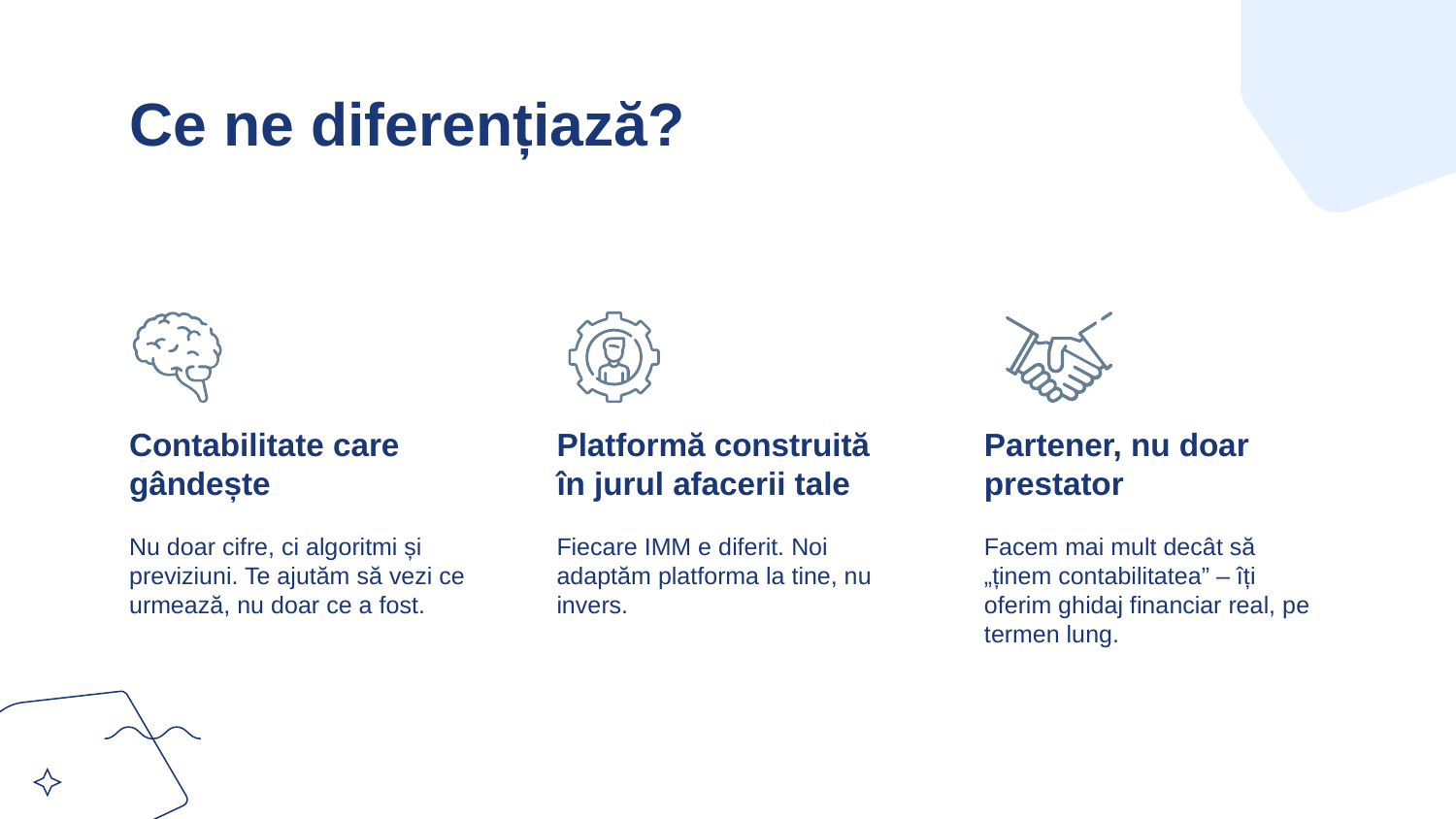

# Ce ne diferențiază?

Partener, nu doar prestator
Platformă construită în jurul afacerii tale
Contabilitate care gândește
Nu doar cifre, ci algoritmi și previziuni. Te ajutăm să vezi ce urmează, nu doar ce a fost.
Fiecare IMM e diferit. Noi adaptăm platforma la tine, nu invers.
Facem mai mult decât să „ținem contabilitatea” – îți oferim ghidaj financiar real, pe termen lung.